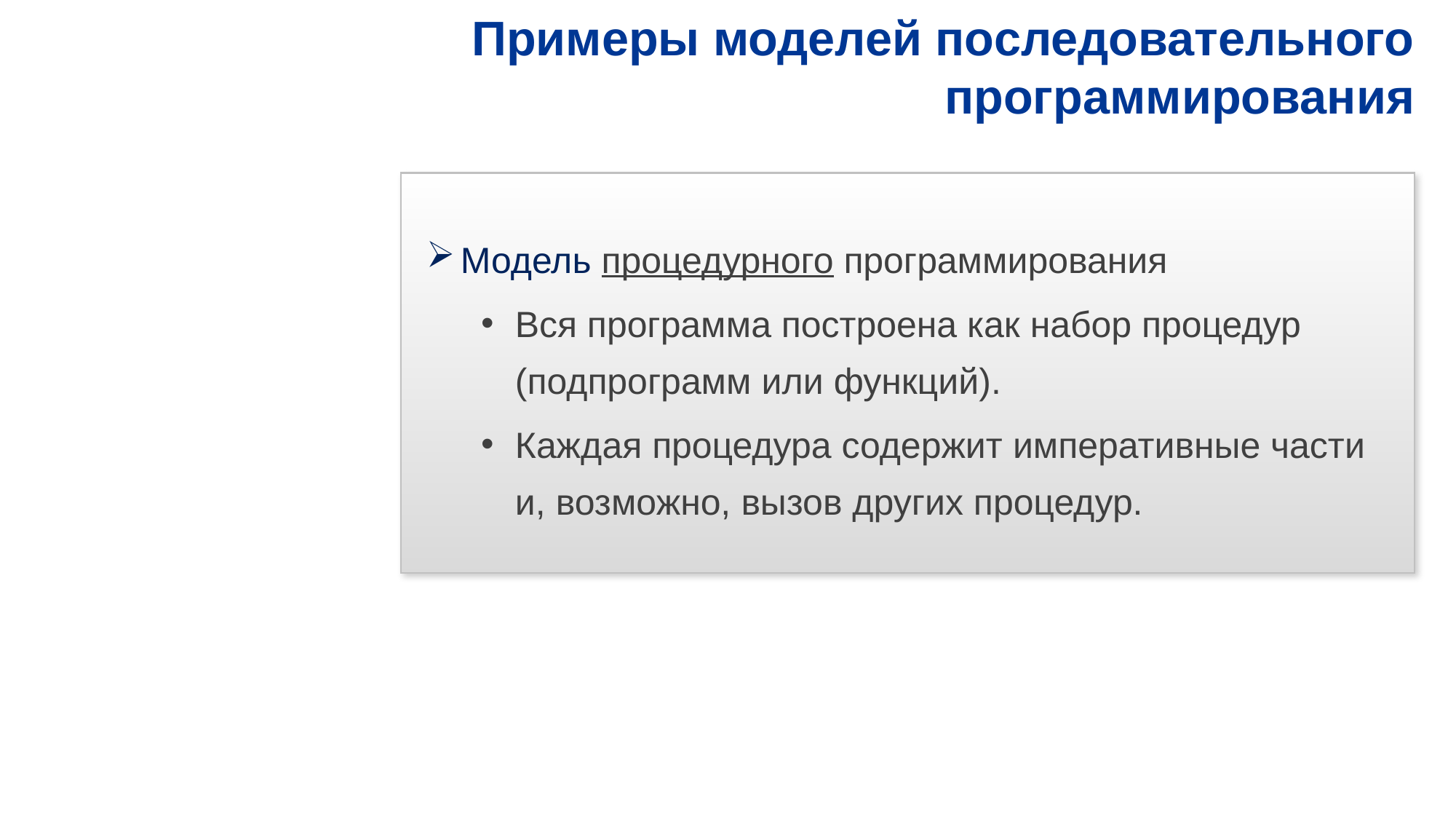

# Примеры моделей последовательного программирования
Модель процедурного программирования
Вся программа построена как набор процедур (подпрограмм или функций).
Каждая процедура содержит императивные части и, возможно, вызов других процедур.